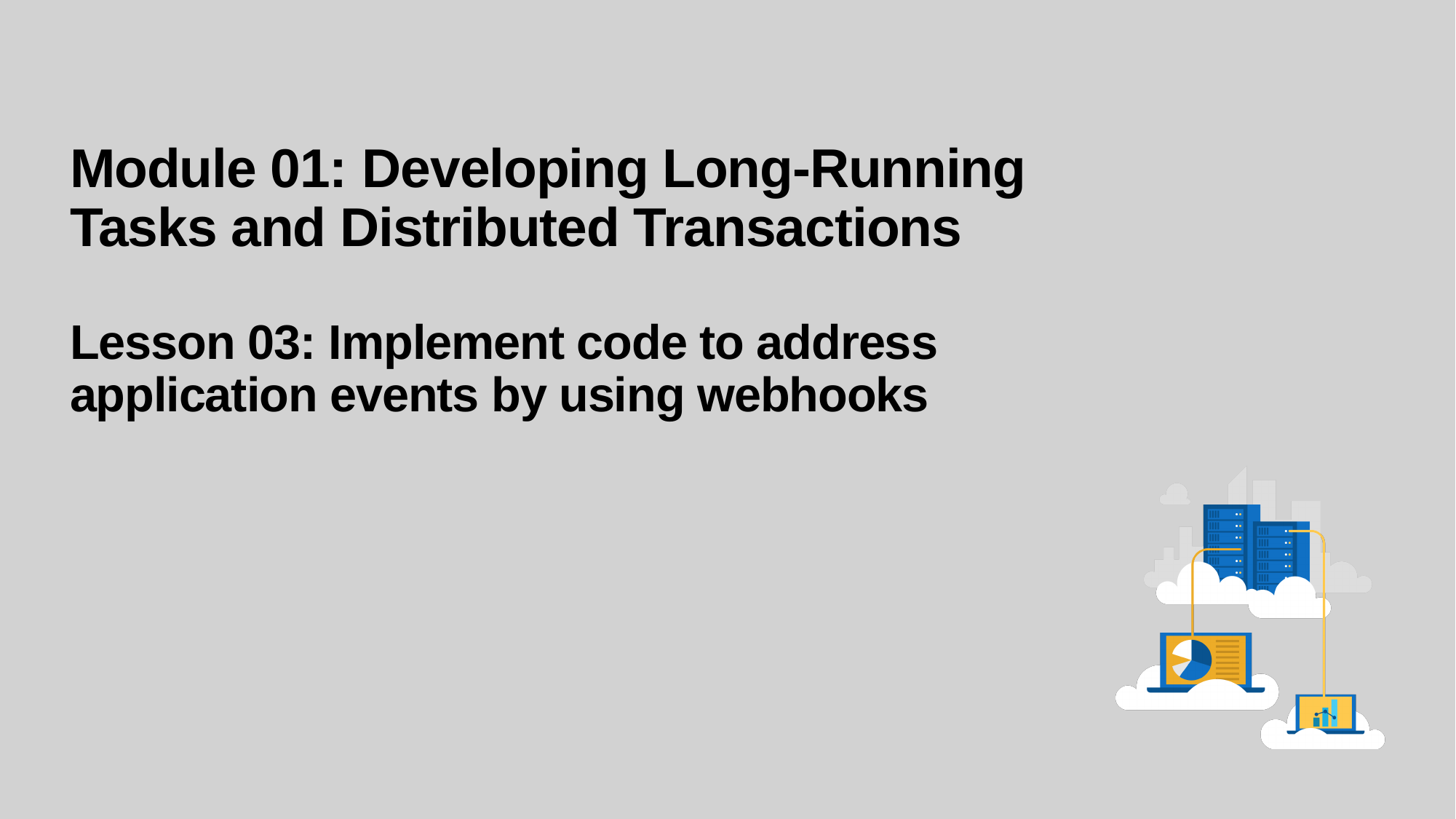

# Module 01: Developing Long-Running Tasks and Distributed Transactions Lesson 03: Implement code to address application events by using webhooks